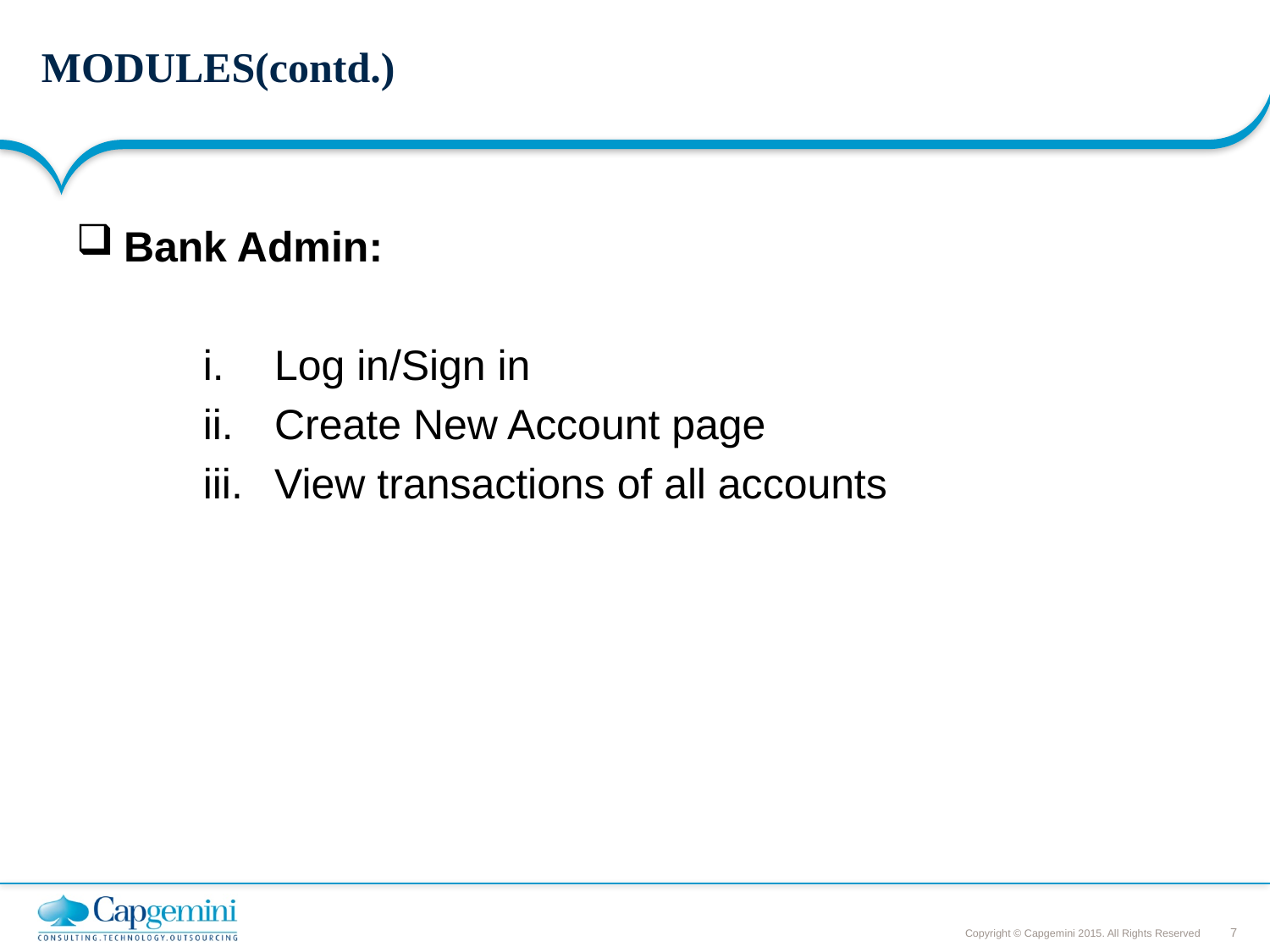

# MODULES(contd.)
Bank Admin:

Log in/Sign in
Create New Account page
View transactions of all accounts